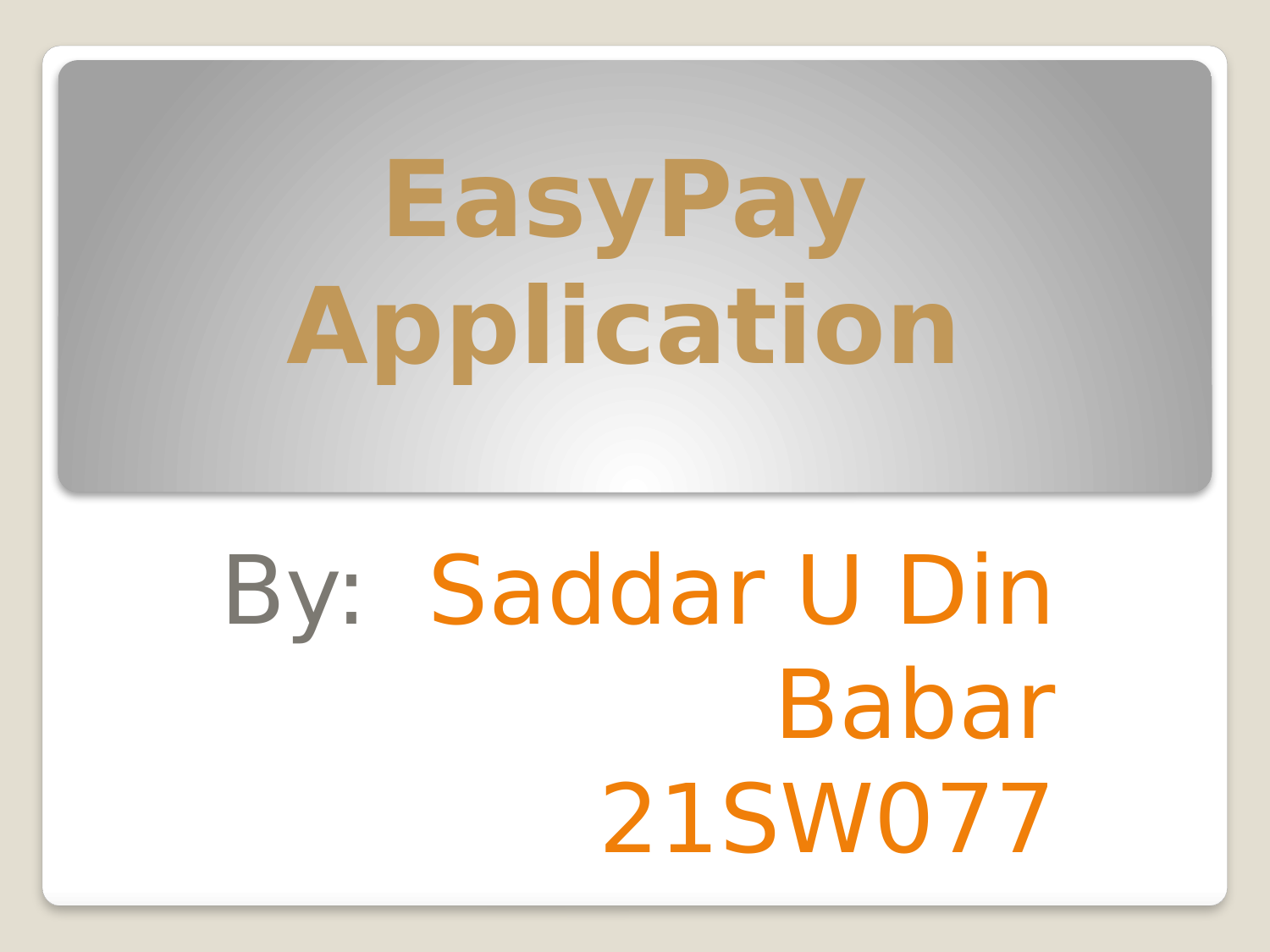

# EasyPay Application
By:  Saddar U Din Babar
21SW077